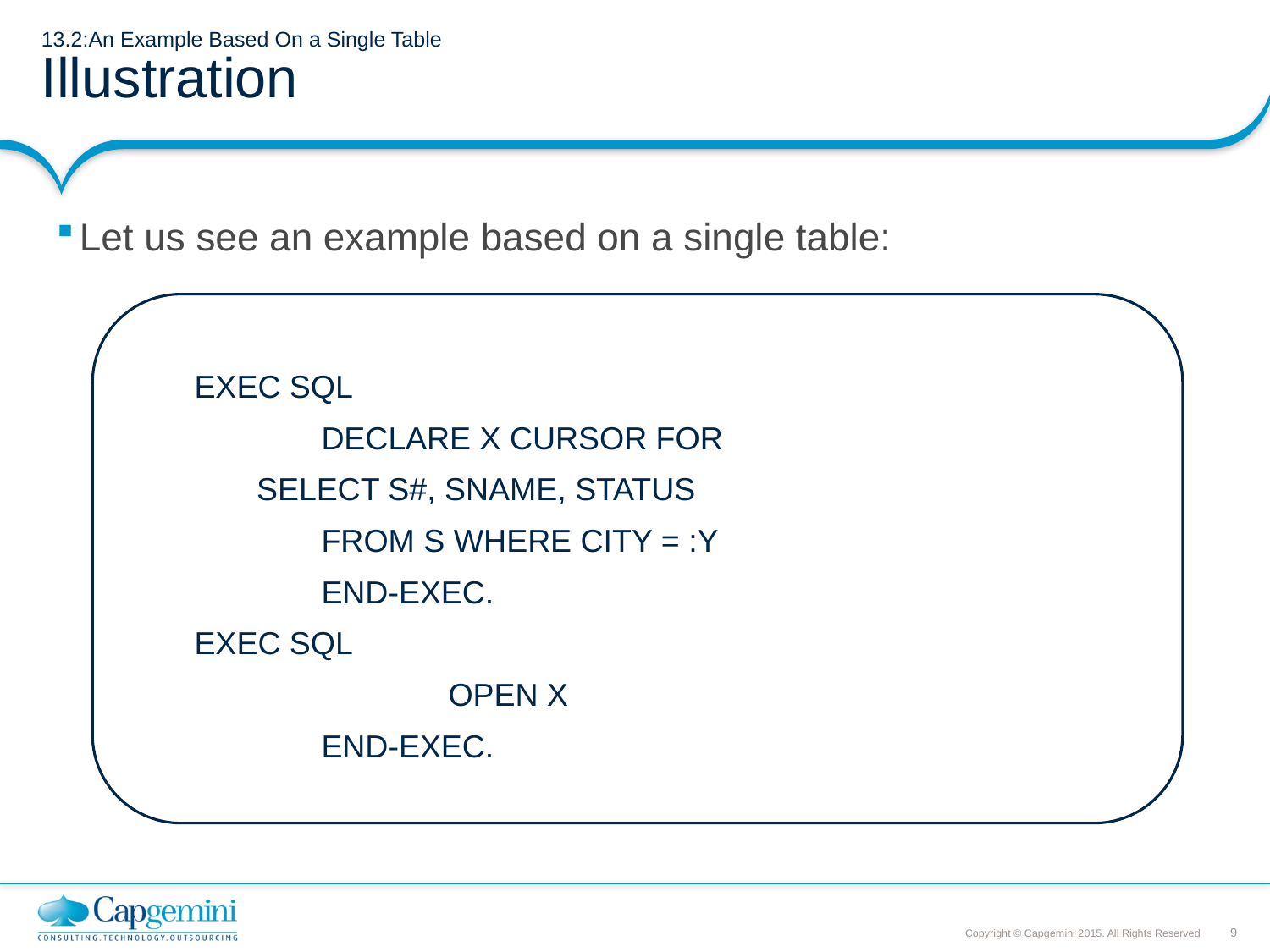

# 13.2:An Example Based On a Single Table Illustration
Let us see an example based on a single table:

EXEC SQL
     	DECLARE X CURSOR FOR
       SELECT S#, SNAME, STATUS
	FROM S WHERE CITY = :Y
	END-EXEC.
EXEC SQL
		OPEN X
	END-EXEC.